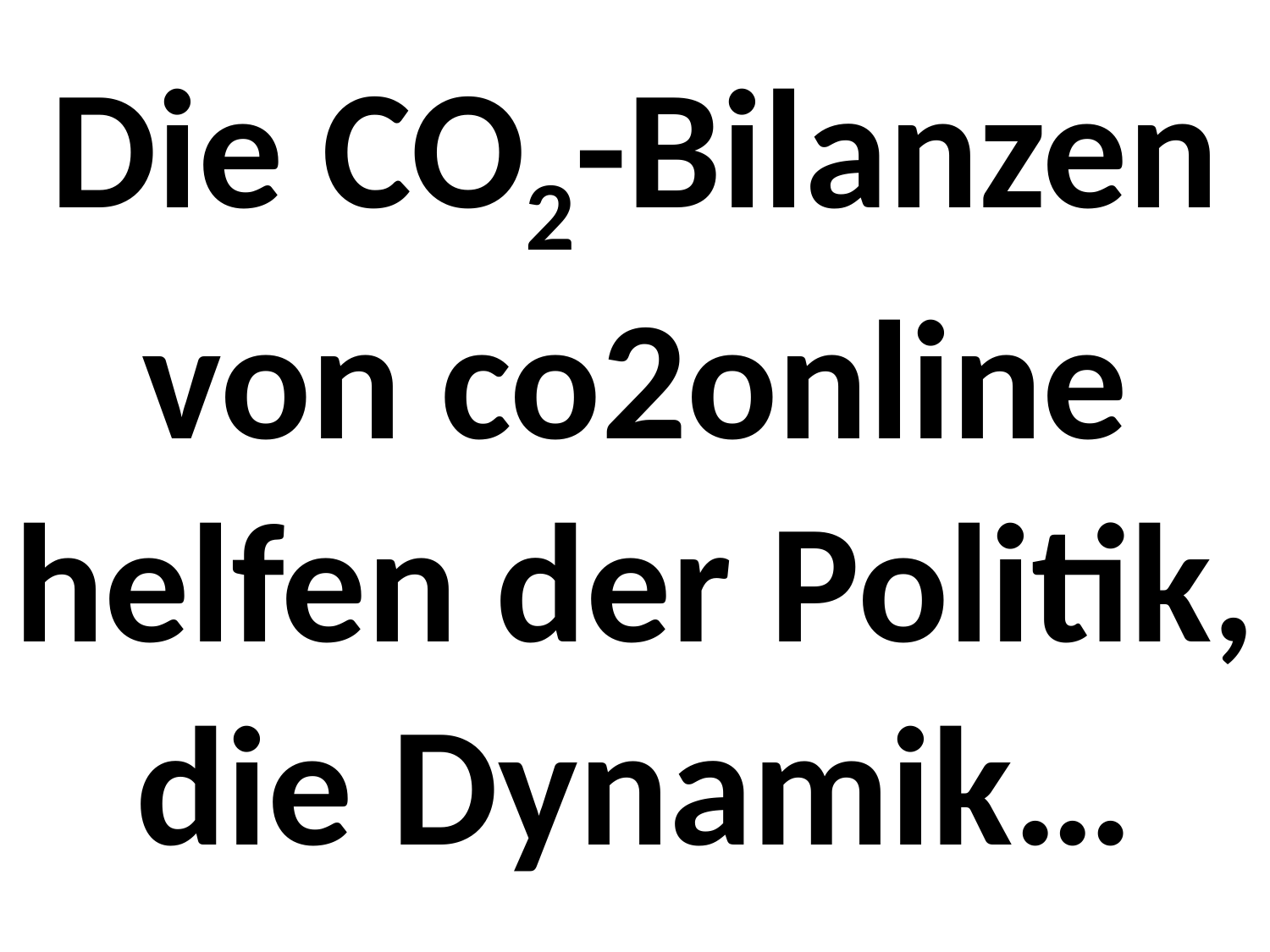

Die CO2-Bilanzen von co2online helfen der Politik, die Dynamik…